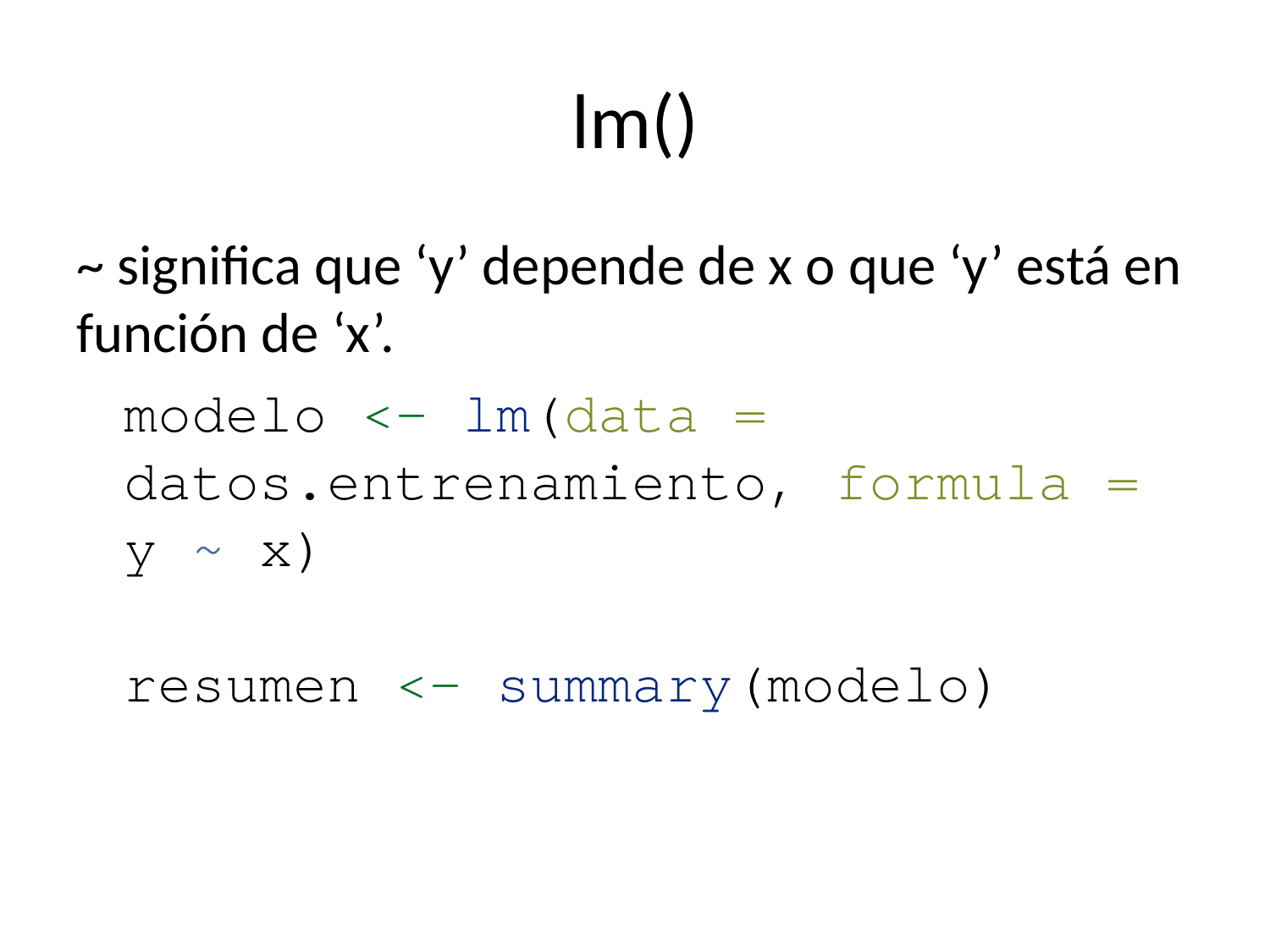

# lm()
~ significa que ‘y’ depende de x o que ‘y’ está en función de ‘x’.
modelo <- lm(data = datos.entrenamiento, formula = y ~ x)
resumen <- summary(modelo)